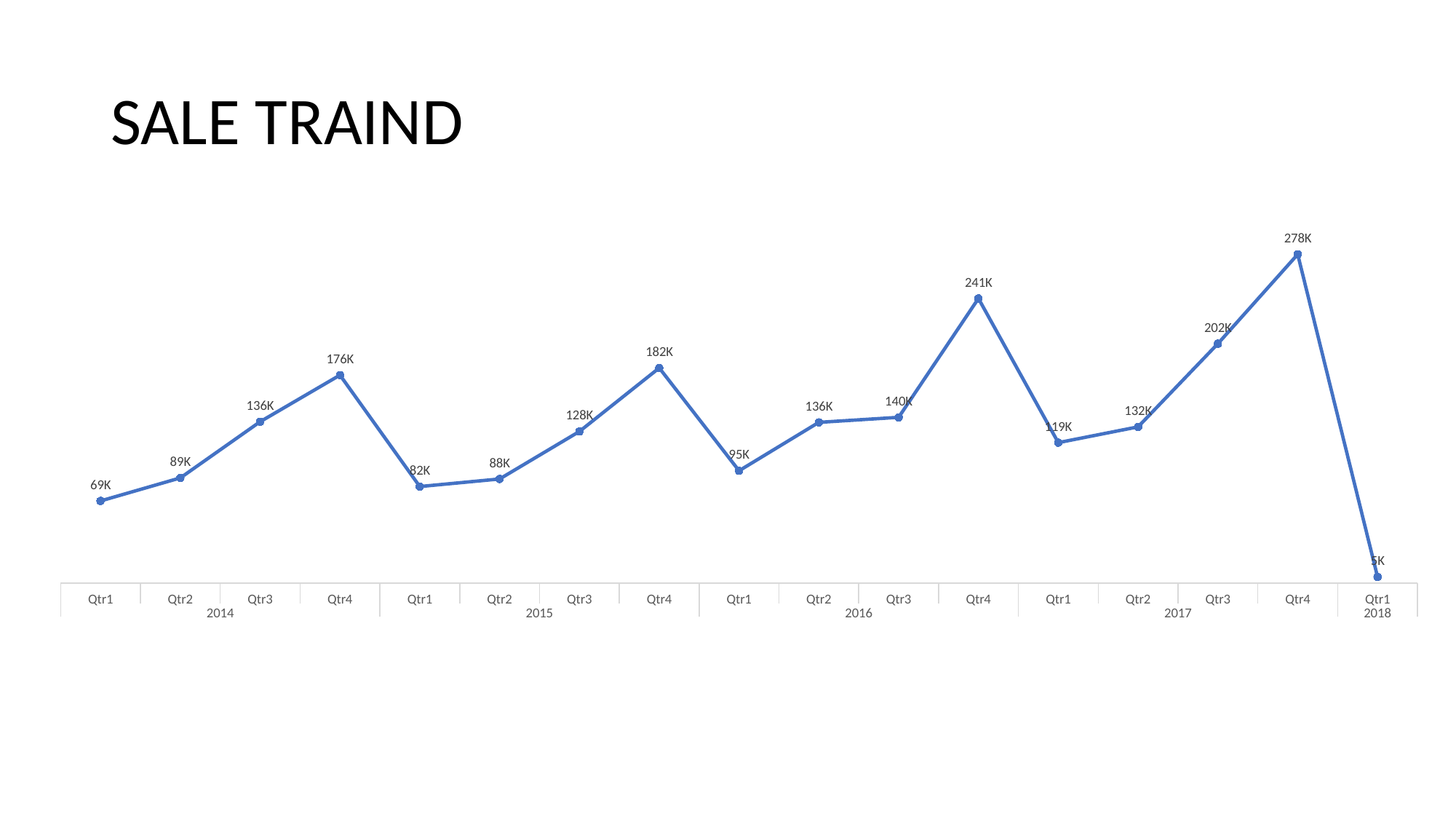

# SALE TRAIND

### Chart

| Category | Total |
|---|---|
| Qtr1 | 69390.00800000007 |
| Qtr2 | 88859.00059999997 |
| Qtr3 | 136362.48929999996 |
| Qtr4 | 175771.69520000022 |
| Qtr1 | 81543.49959999995 |
| Qtr2 | 87954.03699999985 |
| Qtr3 | 128132.37619999996 |
| Qtr4 | 181812.58919999996 |
| Qtr1 | 94880.05199999997 |
| Qtr2 | 135821.20400000003 |
| Qtr3 | 140088.3268999999 |
| Qtr4 | 240536.17010000008 |
| Qtr1 | 118695.21139999993 |
| Qtr2 | 132017.11079999988 |
| Qtr3 | 202371.7600000003 |
| Qtr4 | 277805.6332 |
| Qtr1 | 5159.696799999999 |